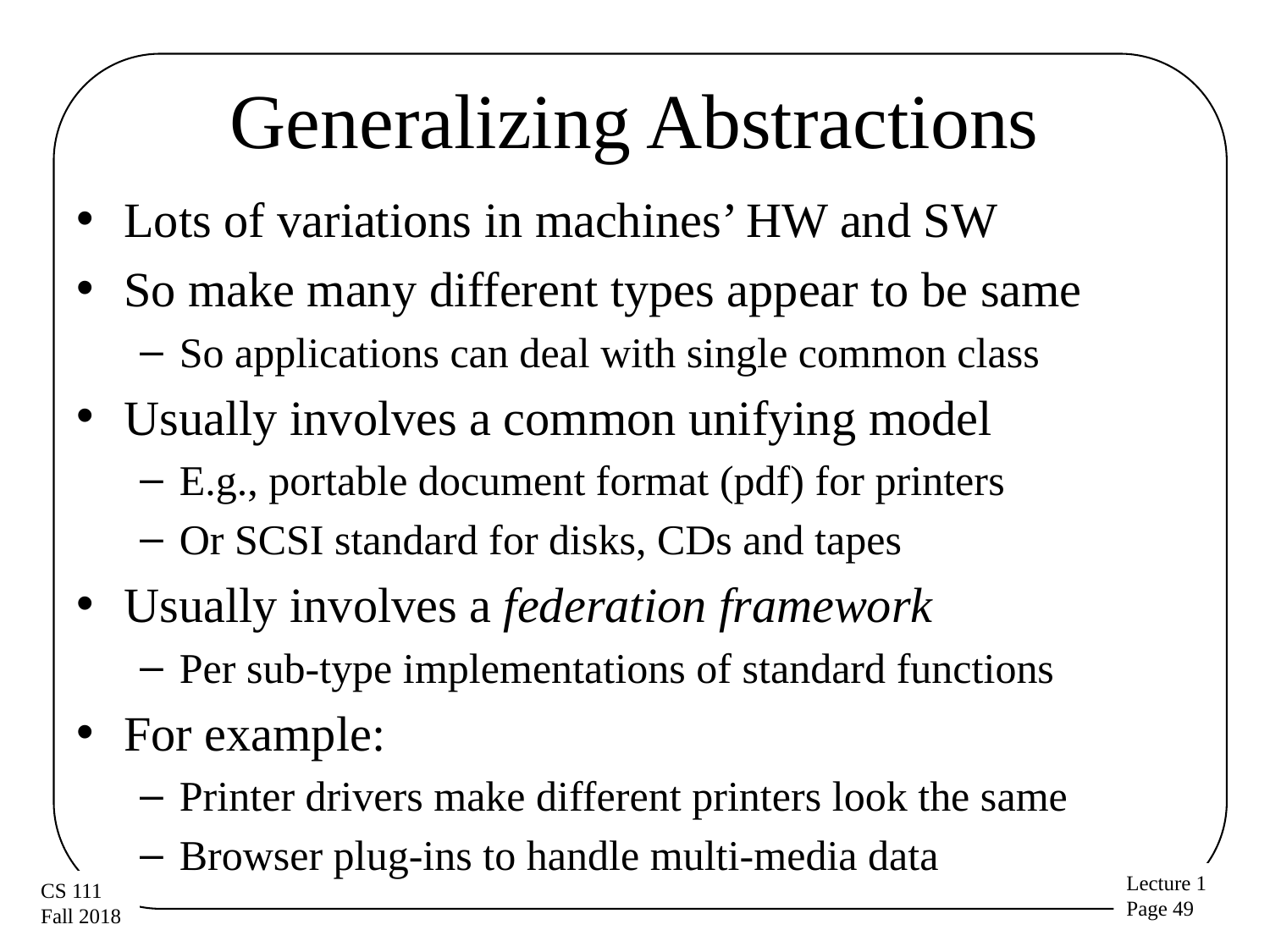

# Generalizing Abstractions
Lots of variations in machines’ HW and SW
So make many different types appear to be same
So applications can deal with single common class
Usually involves a common unifying model
E.g., portable document format (pdf) for printers
Or SCSI standard for disks, CDs and tapes
Usually involves a federation framework
Per sub-type implementations of standard functions
For example:
Printer drivers make different printers look the same
Browser plug-ins to handle multi-media data